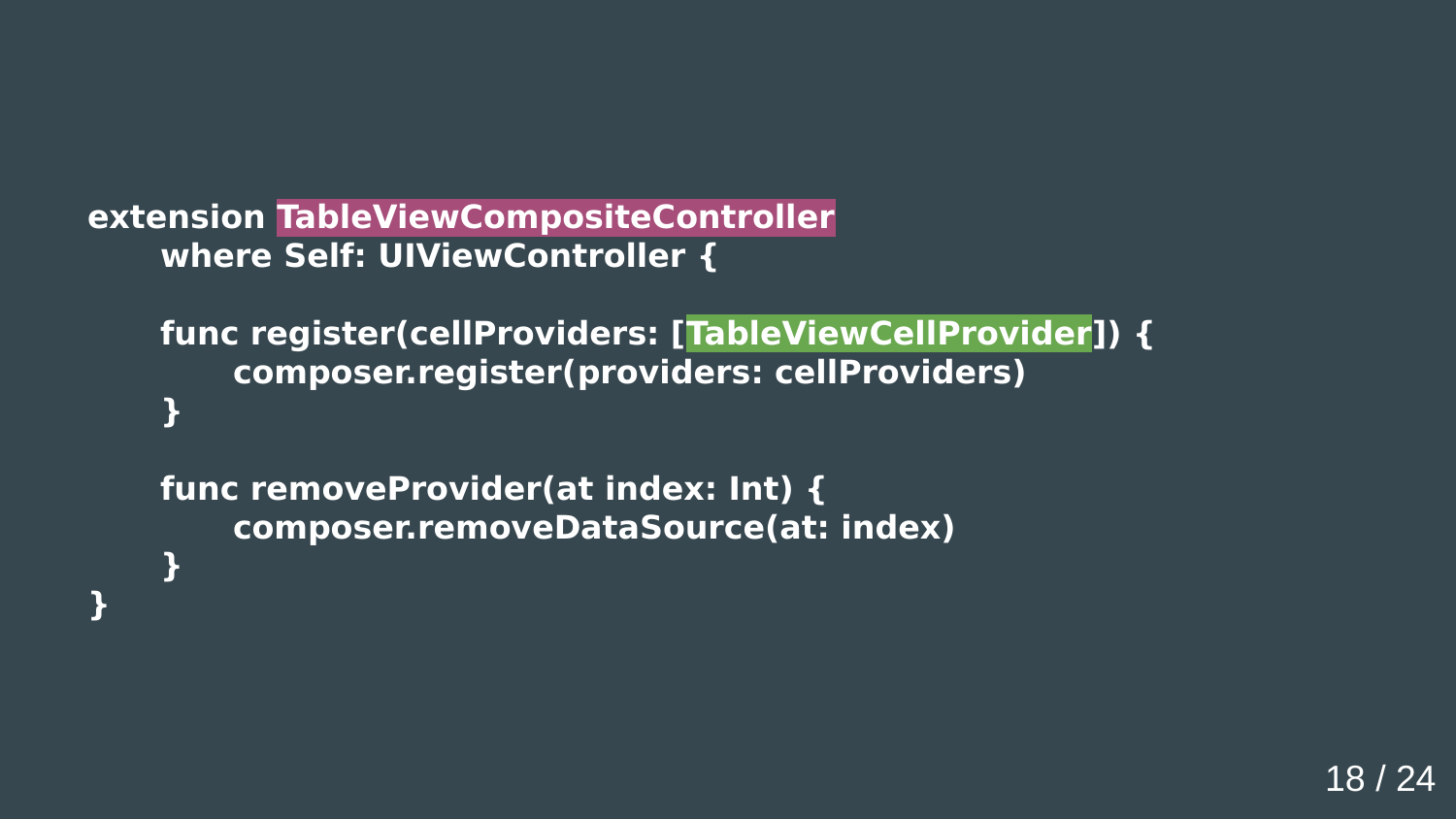

extension TableViewCompositeController
where Self: UIViewController {

func register(cellProviders: [TableViewCellProvider]) {
composer.register(providers: cellProviders)
}

func removeProvider(at index: Int) {
composer.removeDataSource(at: index)
}
}
18 / 24